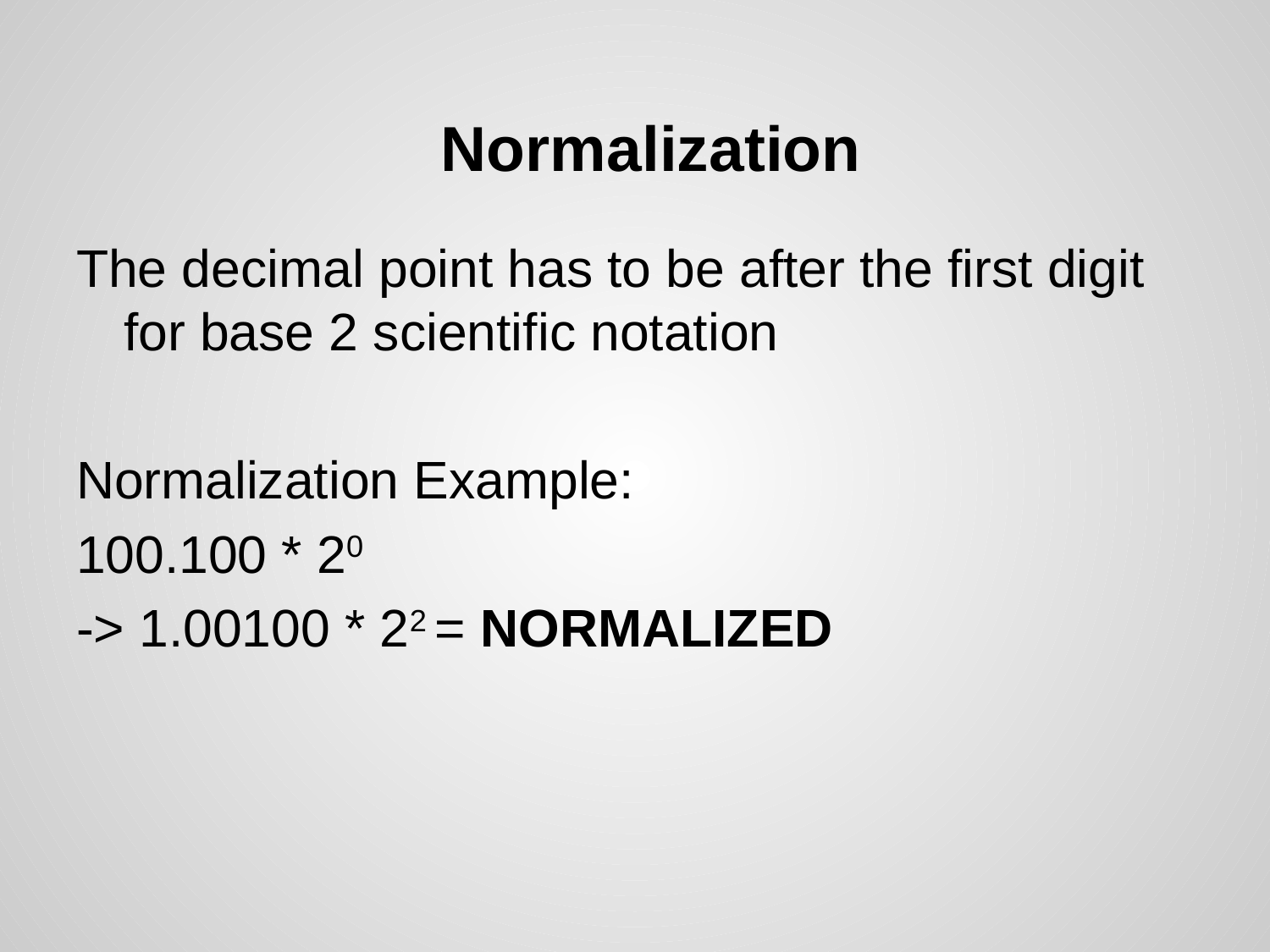

# Normalization
The decimal point has to be after the first digit for base 2 scientific notation

Normalization Example:
100.100 * 20
-> 1.00100 * 22 = NORMALIZED